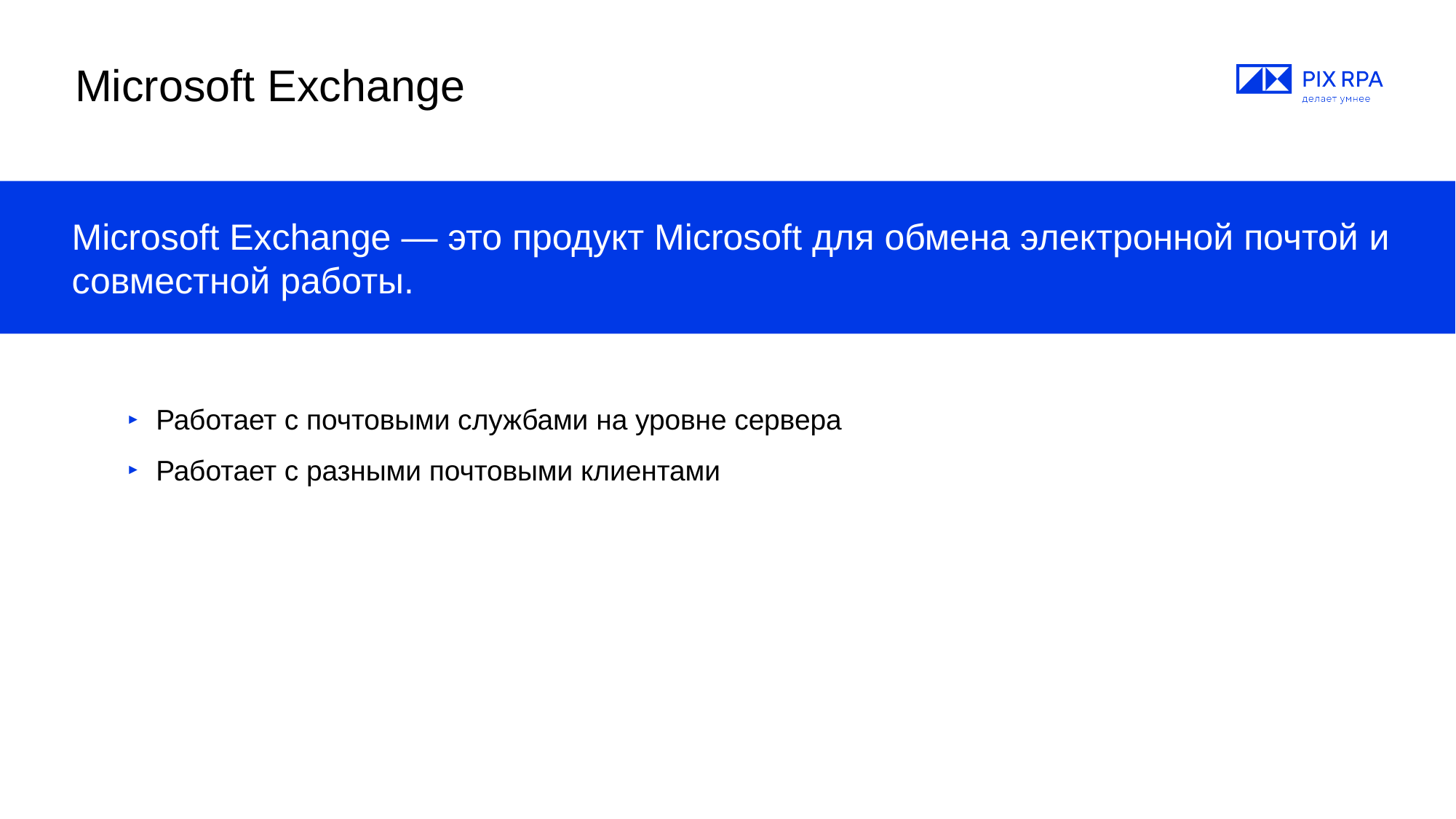

# Microsoft Exchange
Microsoft Exchange — это продукт Microsoft для обмена электронной почтой и совместной работы.
Работает с почтовыми службами на уровне сервера
Работает с разными почтовыми клиентами